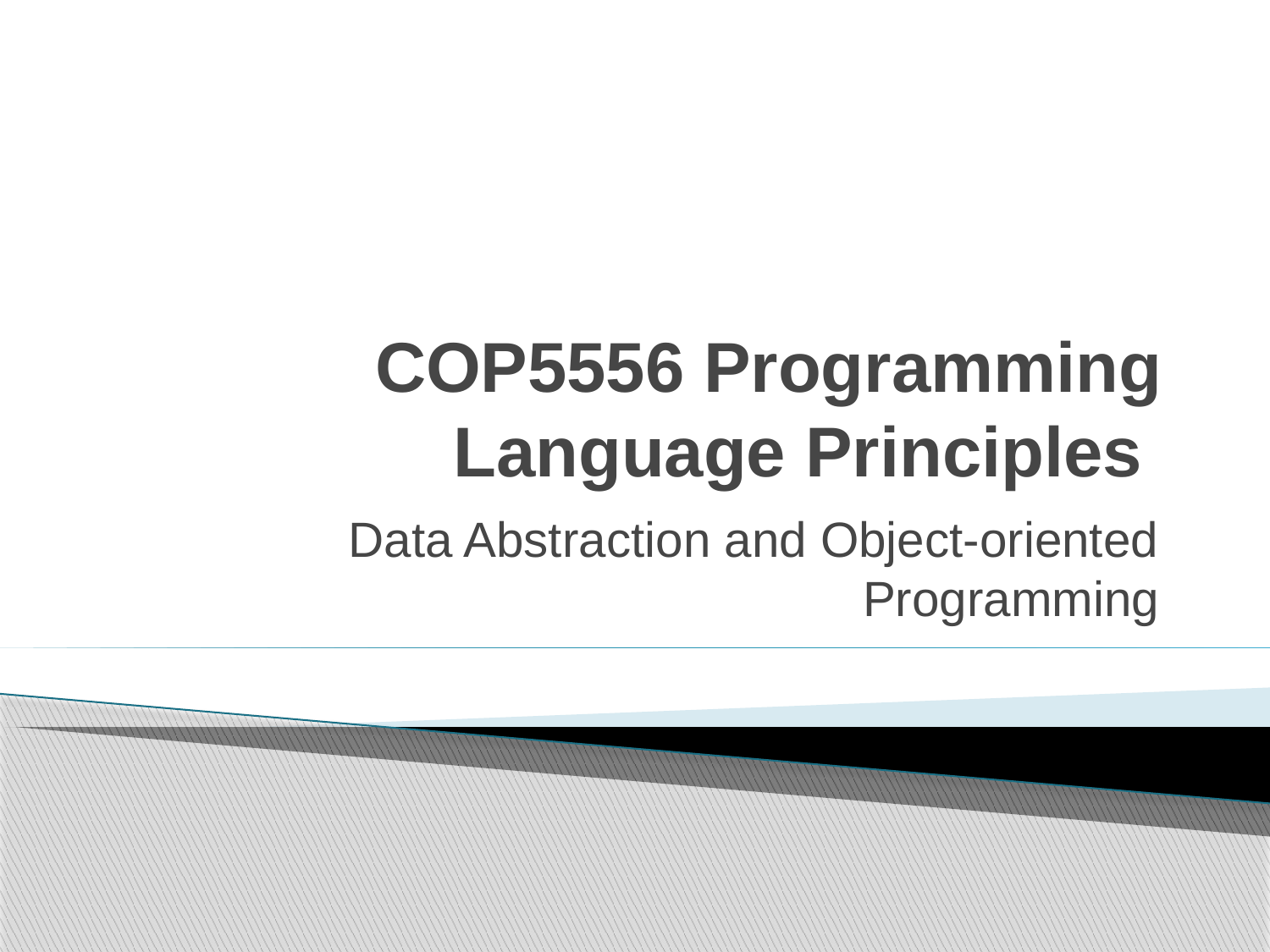

# COP5556 Programming Language Principles
Data Abstraction and Object-oriented Programming